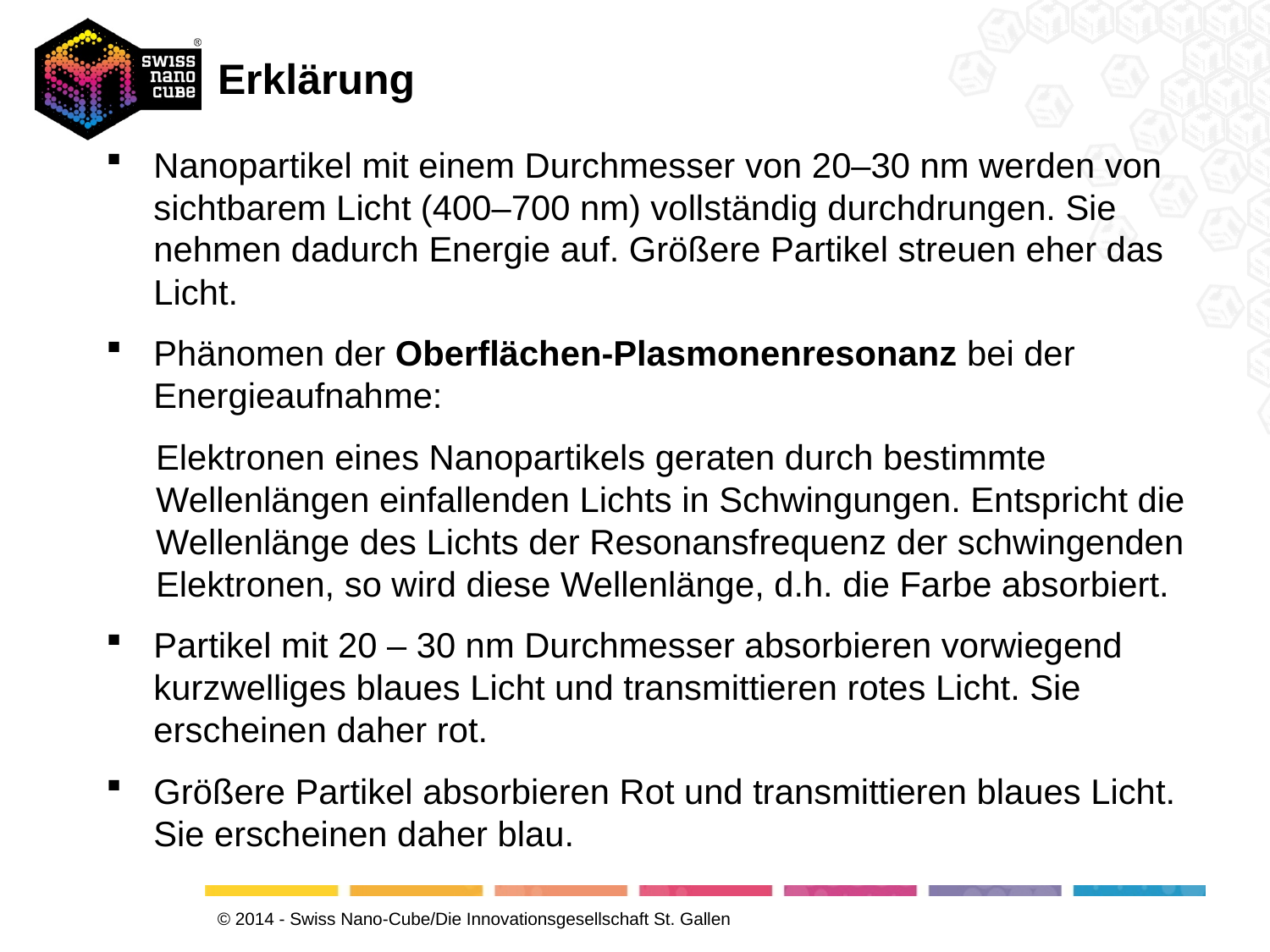

# Erklärung
Nanopartikel mit einem Durchmesser von 20–30 nm werden von sichtbarem Licht (400–700 nm) vollständig durchdrungen. Sie nehmen dadurch Energie auf. Größere Partikel streuen eher das Licht.
Phänomen der Oberflächen-Plasmonenresonanz bei der Energieaufnahme:
Elektronen eines Nanopartikels geraten durch bestimmte Wellenlängen einfallenden Lichts in Schwingungen. Entspricht die Wellenlänge des Lichts der Resonansfrequenz der schwingenden Elektronen, so wird diese Wellenlänge, d.h. die Farbe absorbiert.
Partikel mit 20 – 30 nm Durchmesser absorbieren vorwiegend kurzwelliges blaues Licht und transmittieren rotes Licht. Sie erscheinen daher rot.
Größere Partikel absorbieren Rot und transmittieren blaues Licht. Sie erscheinen daher blau.